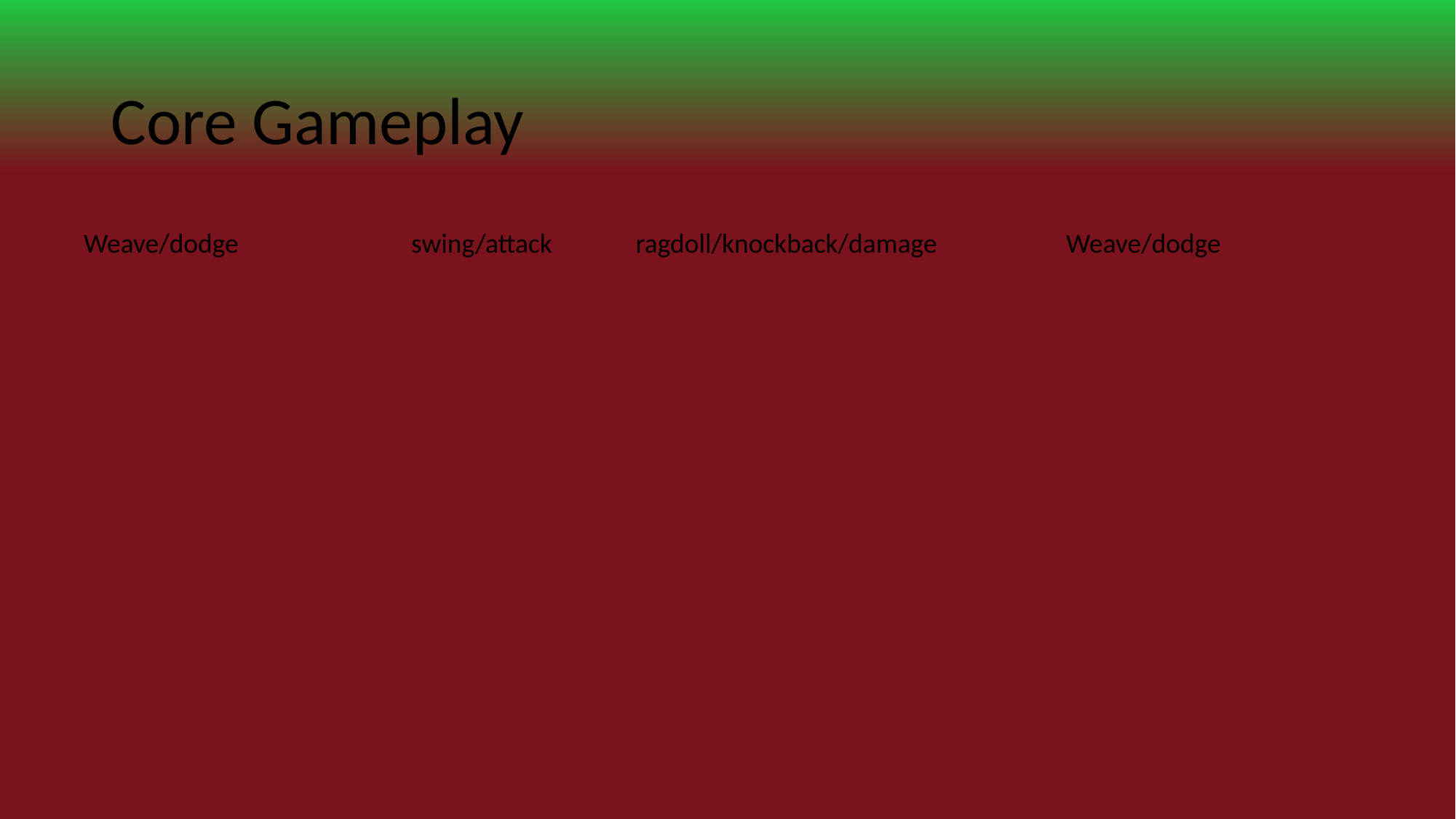

# Core Gameplay
Weave/dodge		swing/attack	 ragdoll/knockback/damage		Weave/dodge